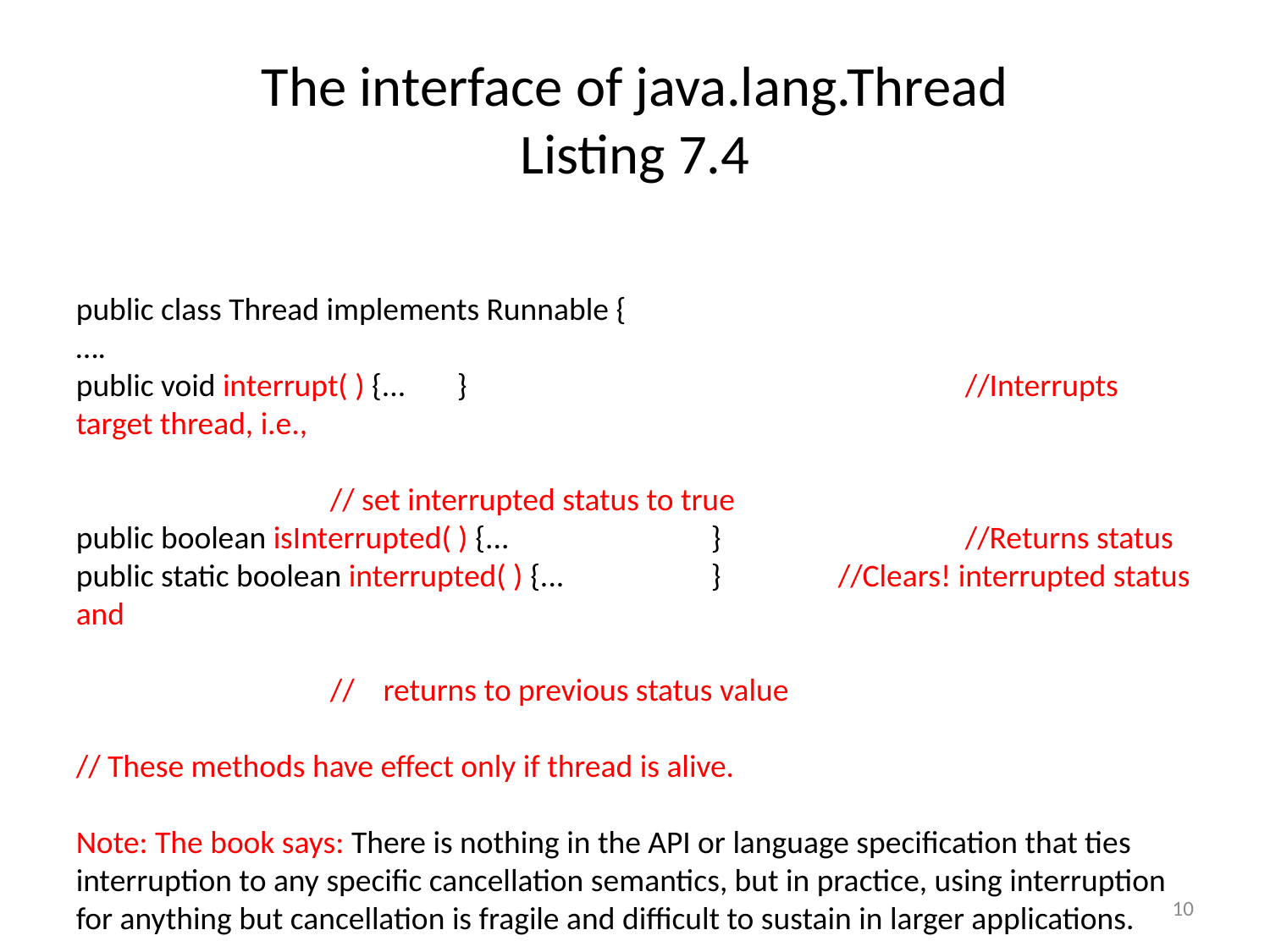

# The interface of java.lang.Thread Listing 7.4
public class Thread implements Runnable {
….
public void interrupt( ) {...	}				//Interrupts target thread, i.e.,
										// set interrupted status to true
public boolean isInterrupted( ) {...		}		//Returns status
public static boolean interrupted( ) {...		}	//Clears! interrupted status and
										//    returns to previous status value

// These methods have effect only if thread is alive.

Note: The book says: There is nothing in the API or language specification that ties interruption to any specific cancellation semantics, but in practice, using interruption for anything but cancellation is fragile and difficult to sustain in larger applications.
10